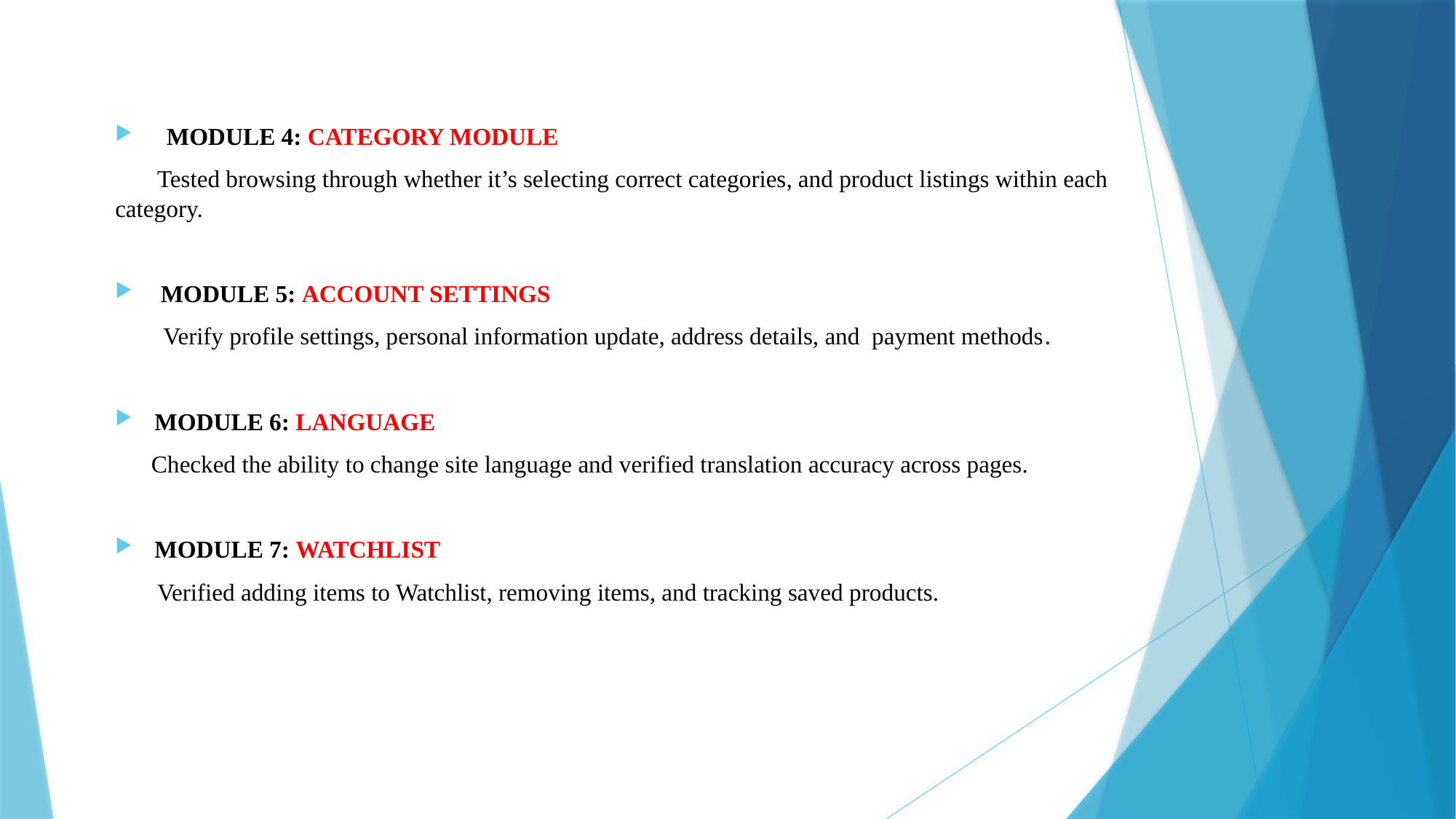

#

  MODULE 4: CATEGORY MODULE
       Tested browsing through whether it’s selecting correct categories, and product listings within each category.

 MODULE 5: ACCOUNT SETTINGS
        Verify profile settings, personal information update, address details, and  payment methods.

MODULE 6: LANGUAGE
      Checked the ability to change site language and verified translation accuracy across pages.

MODULE 7: WATCHLIST
       Verified adding items to Watchlist, removing items, and tracking saved products.